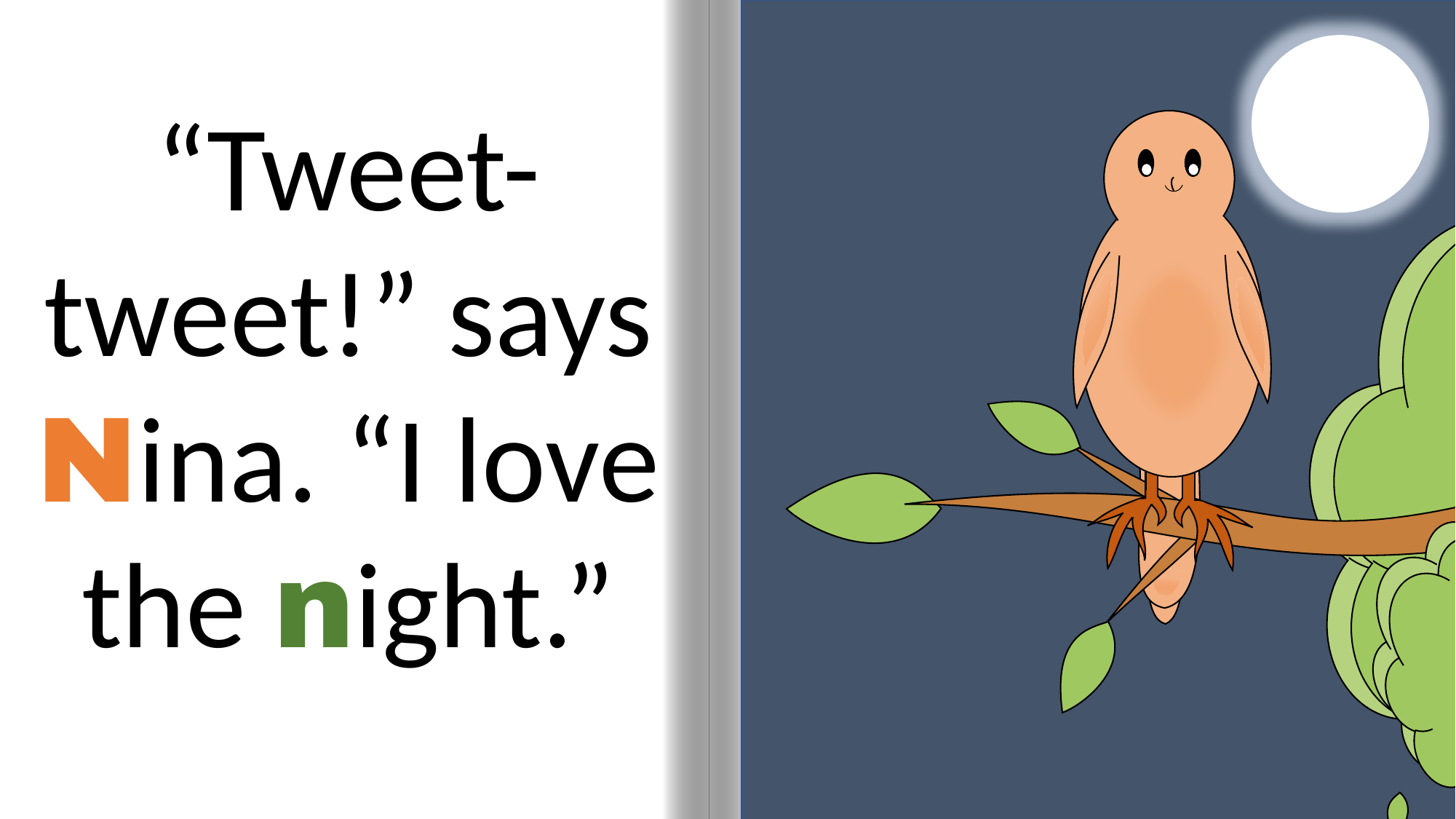

“Tweet-tweet!” says Nina. “I love the night.”